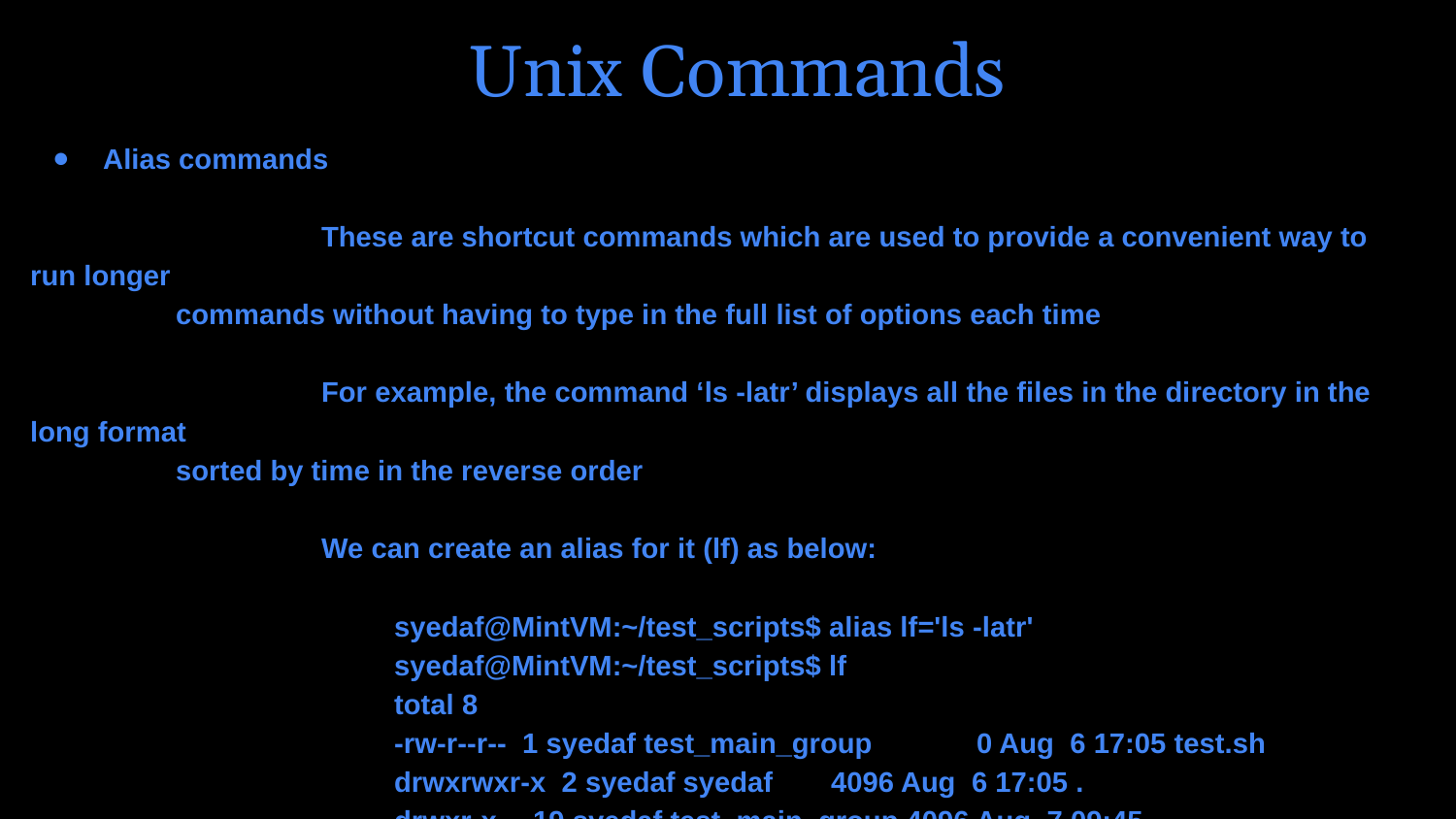

# Unix Commands
Alias commands

		These are shortcut commands which are used to provide a convenient way to run longer
commands without having to type in the full list of options each time

		For example, the command ‘ls -latr’ displays all the files in the directory in the long format
sorted by time in the reverse order

		We can create an alias for it (lf) as below:

		syedaf@MintVM:~/test_scripts$ alias lf='ls -latr'
		syedaf@MintVM:~/test_scripts$ lf
		total 8
		-rw-r--r--  1 syedaf test_main_group	0 Aug  6 17:05 test.sh
		drwxrwxr-x  2 syedaf syedaf      	4096 Aug  6 17:05 .
		drwxr-x--- 19 syedaf test_main_group 4096 Aug  7 09:45 ..